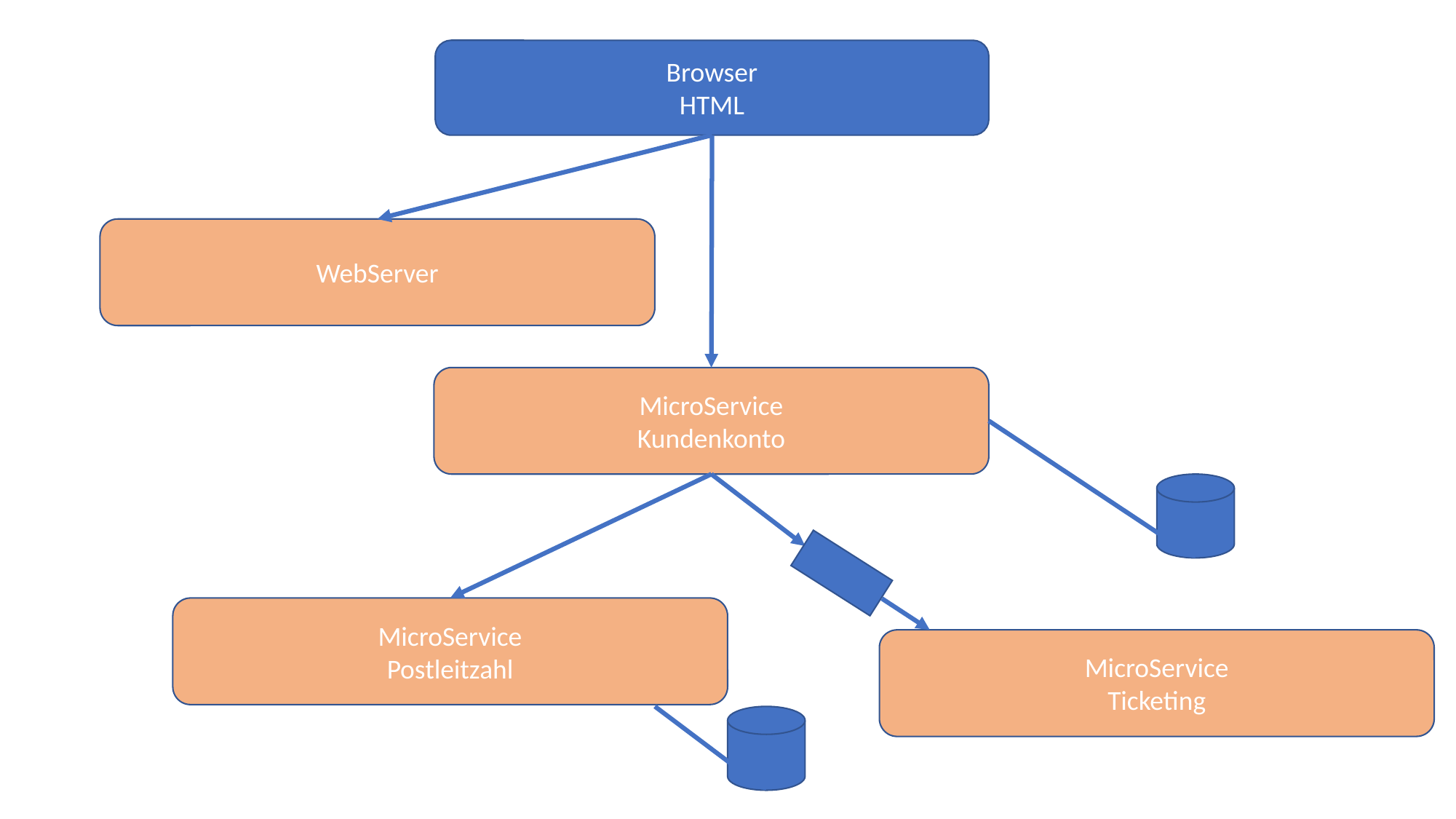

Browser
HTML
WebServer
MicroService
Kundenkonto

MicroService
Postleitzahl
MicroService
Ticketing